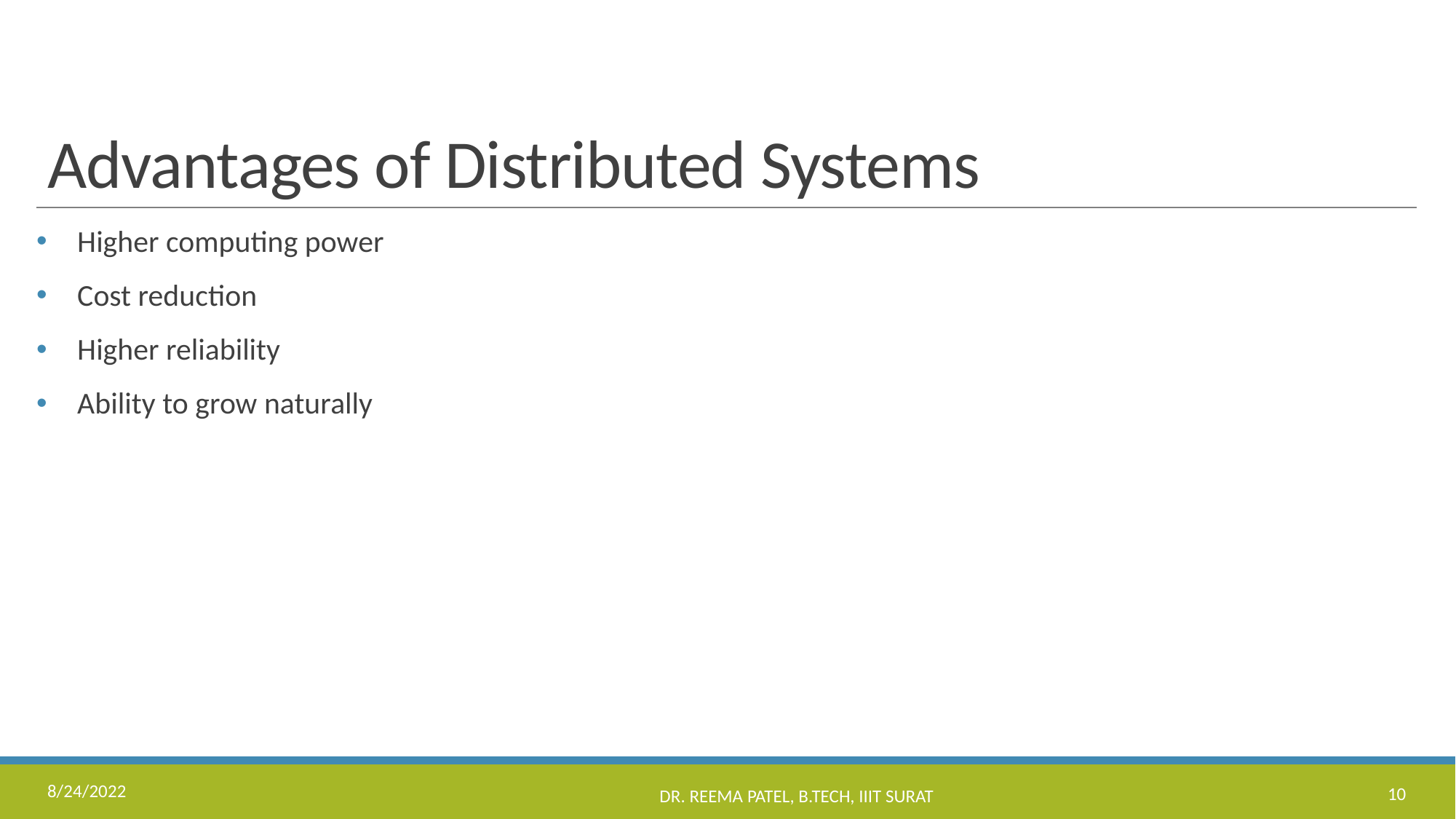

# Advantages of Distributed Systems
Higher computing power
Cost reduction
Higher reliability
Ability to grow naturally
8/24/2022
Dr. Reema Patel, B.Tech, IIIT Surat
10